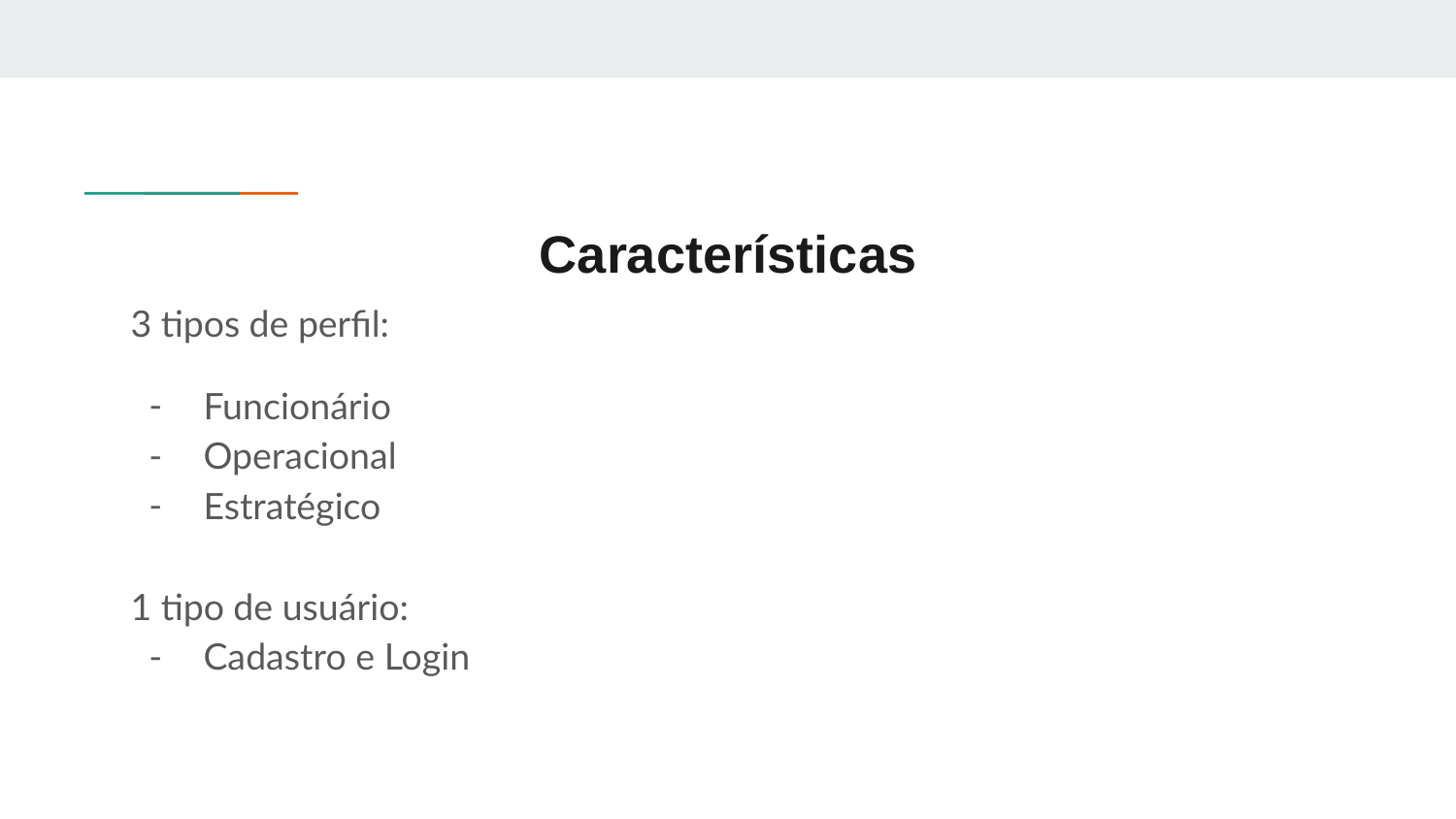

# Características
3 tipos de perfil:
Funcionário
Operacional
Estratégico

1 tipo de usuário:
Cadastro e Login